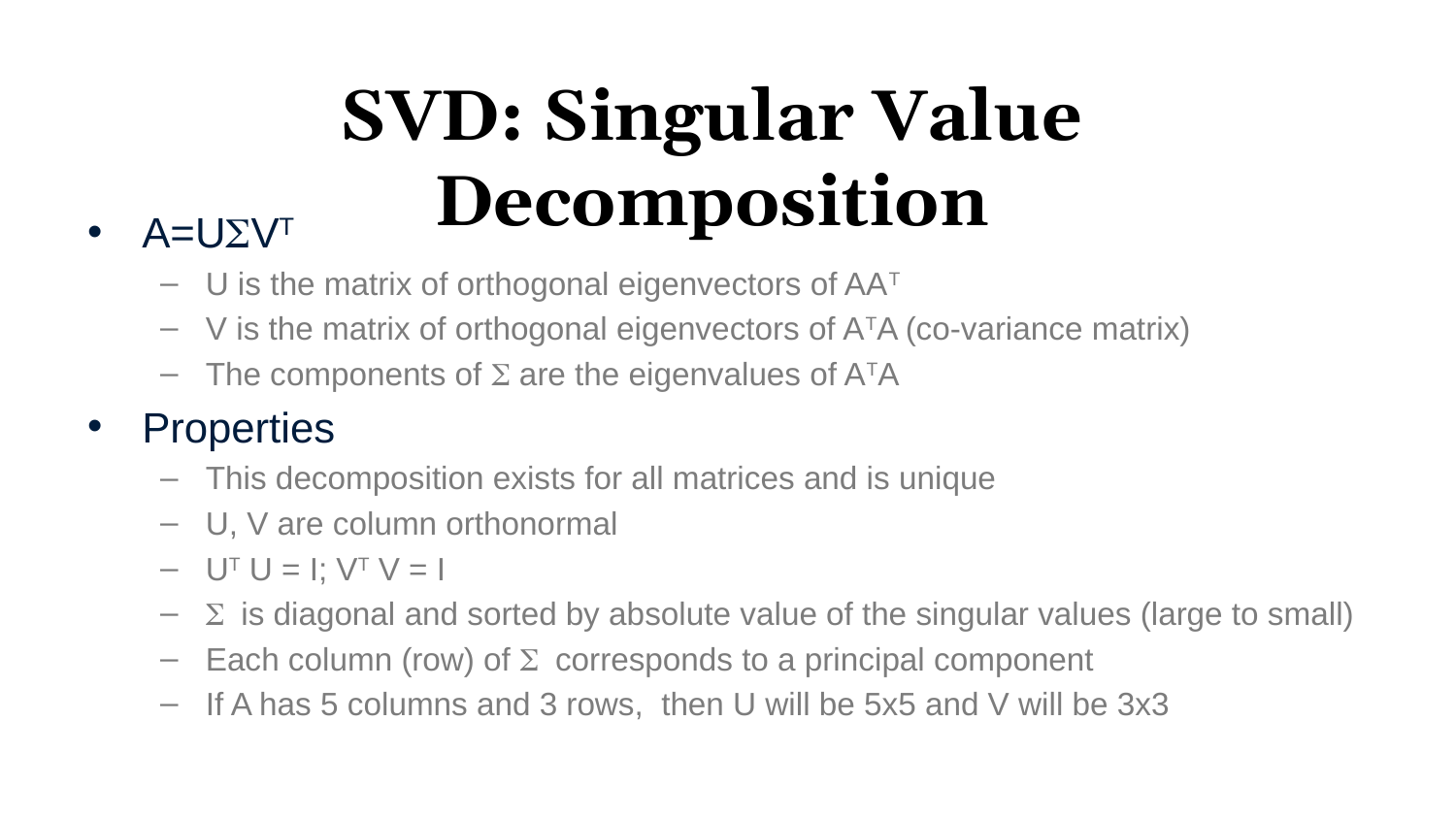

# SVD: Singular Value Decomposition
A=UΣVT
U is the matrix of orthogonal eigenvectors of AAT
V is the matrix of orthogonal eigenvectors of ATA (co-variance matrix)
The components of Σ are the eigenvalues of ATA
Properties
This decomposition exists for all matrices and is unique
U, V are column orthonormal
UT U = I; VT V = I
Σ is diagonal and sorted by absolute value of the singular values (large to small)
Each column (row) of Σ corresponds to a principal component
If A has 5 columns and 3 rows,  then U will be 5x5 and V will be 3x3